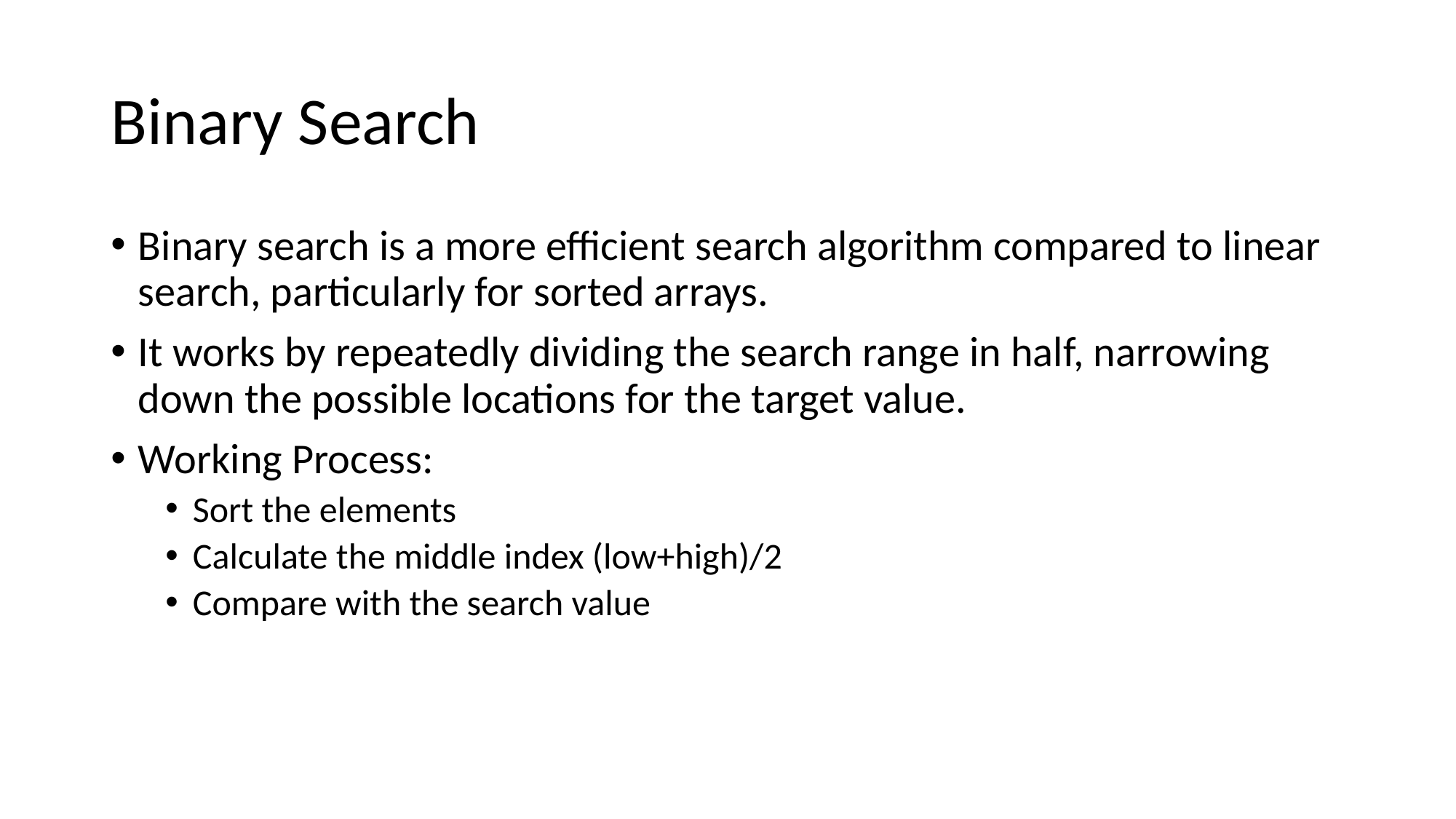

# Binary Search
Binary search is a more efficient search algorithm compared to linear search, particularly for sorted arrays.
It works by repeatedly dividing the search range in half, narrowing down the possible locations for the target value.
Working Process:
Sort the elements
Calculate the middle index (low+high)/2
Compare with the search value